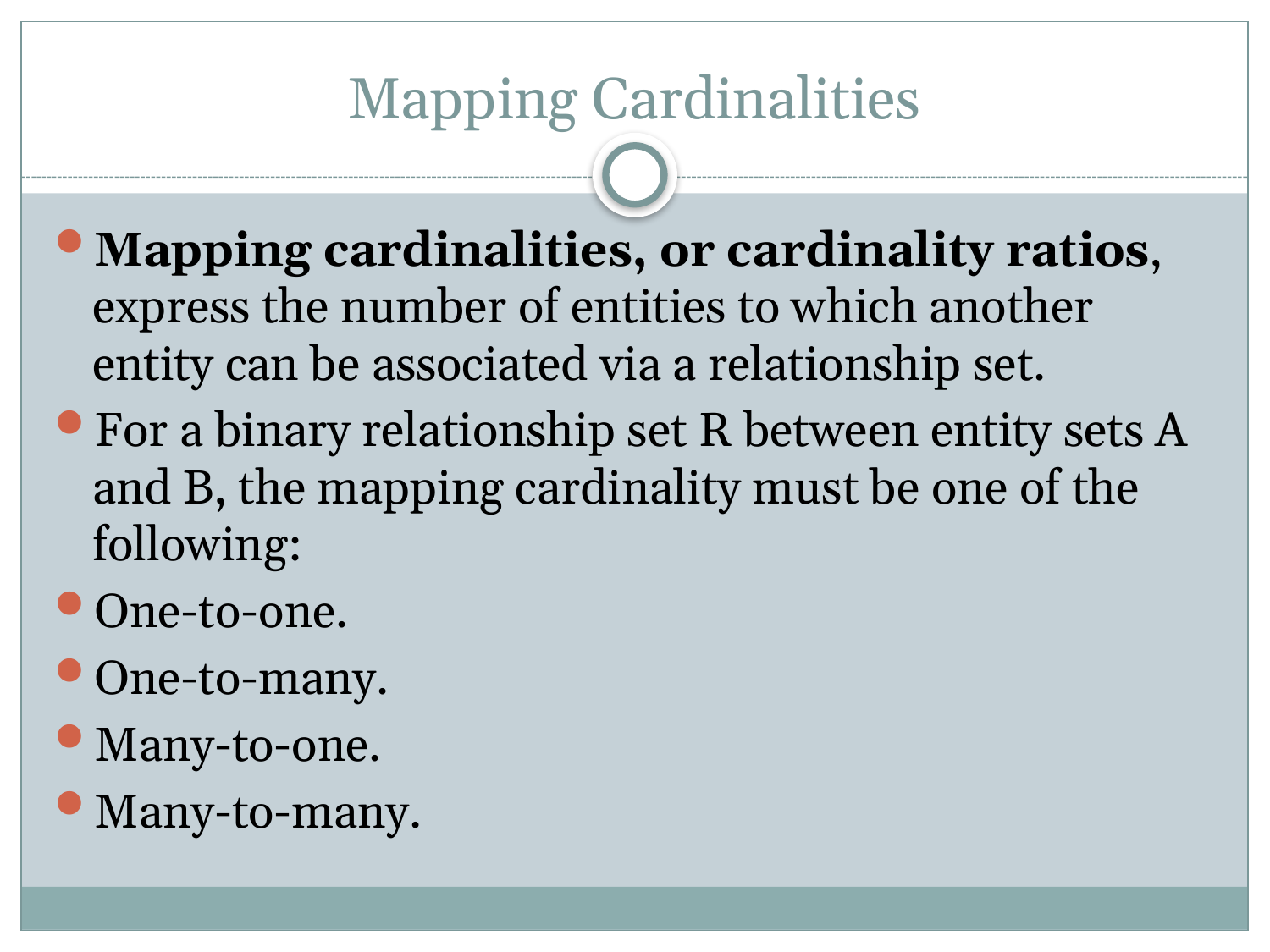

# Mapping Cardinalities
Mapping cardinalities, or cardinality ratios, express the number of entities to which another entity can be associated via a relationship set.
For a binary relationship set R between entity sets A and B, the mapping cardinality must be one of the following:
One-to-one.
One-to-many.
Many-to-one.
Many-to-many.